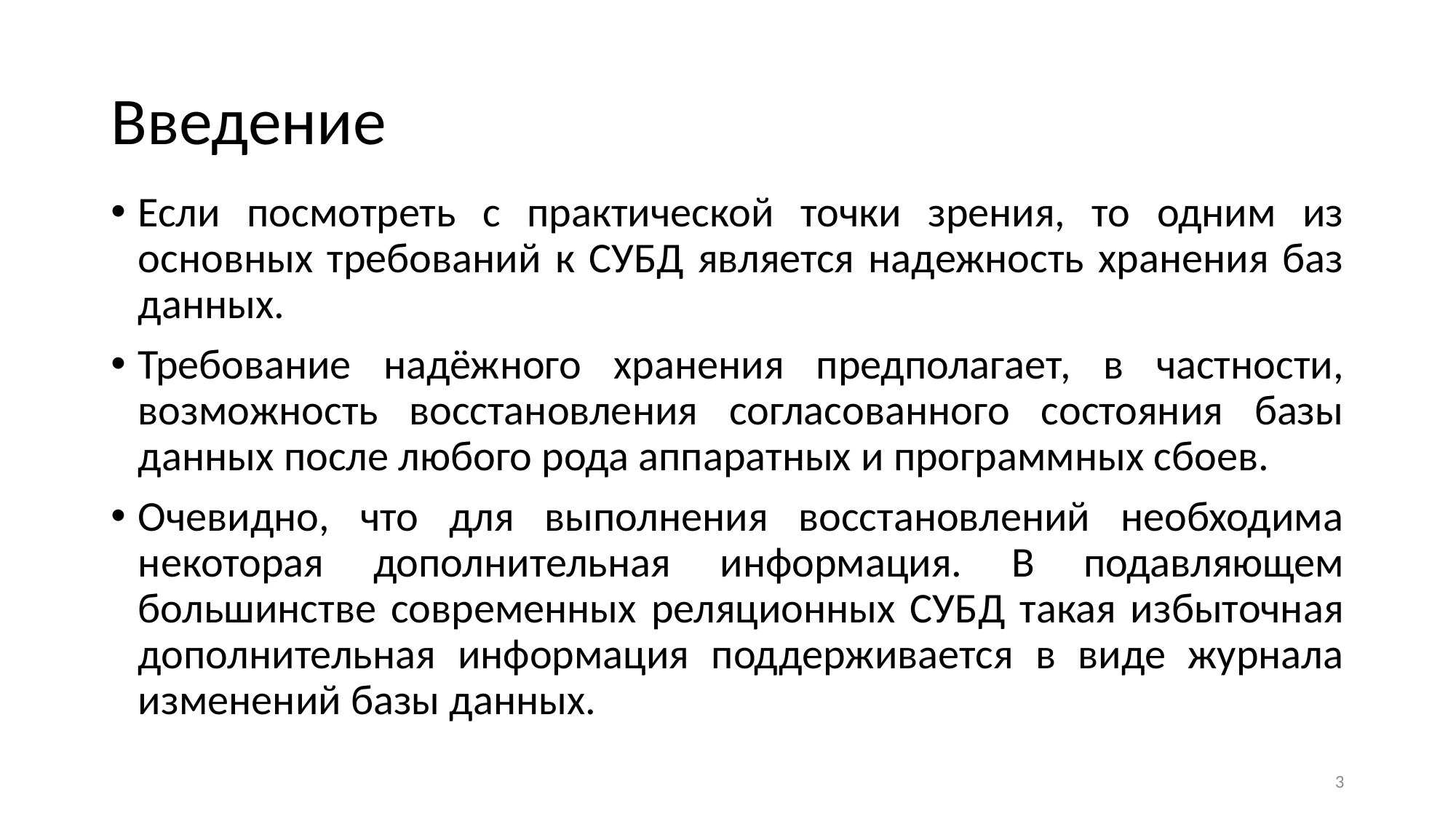

# Введение
Если посмотреть с практической точки зрения, то одним из основных требований к СУБД является надежность хранения баз данных.
Требование надёжного хранения предполагает, в частности, возможность восстановления согласованного состояния базы данных после любого рода аппаратных и программных сбоев.
Очевидно, что для выполнения восстановлений необходима некоторая дополнительная информация. В подавляющем большинстве современных реляционных СУБД такая избыточная дополнительная информация поддерживается в виде журнала изменений базы данных.
3